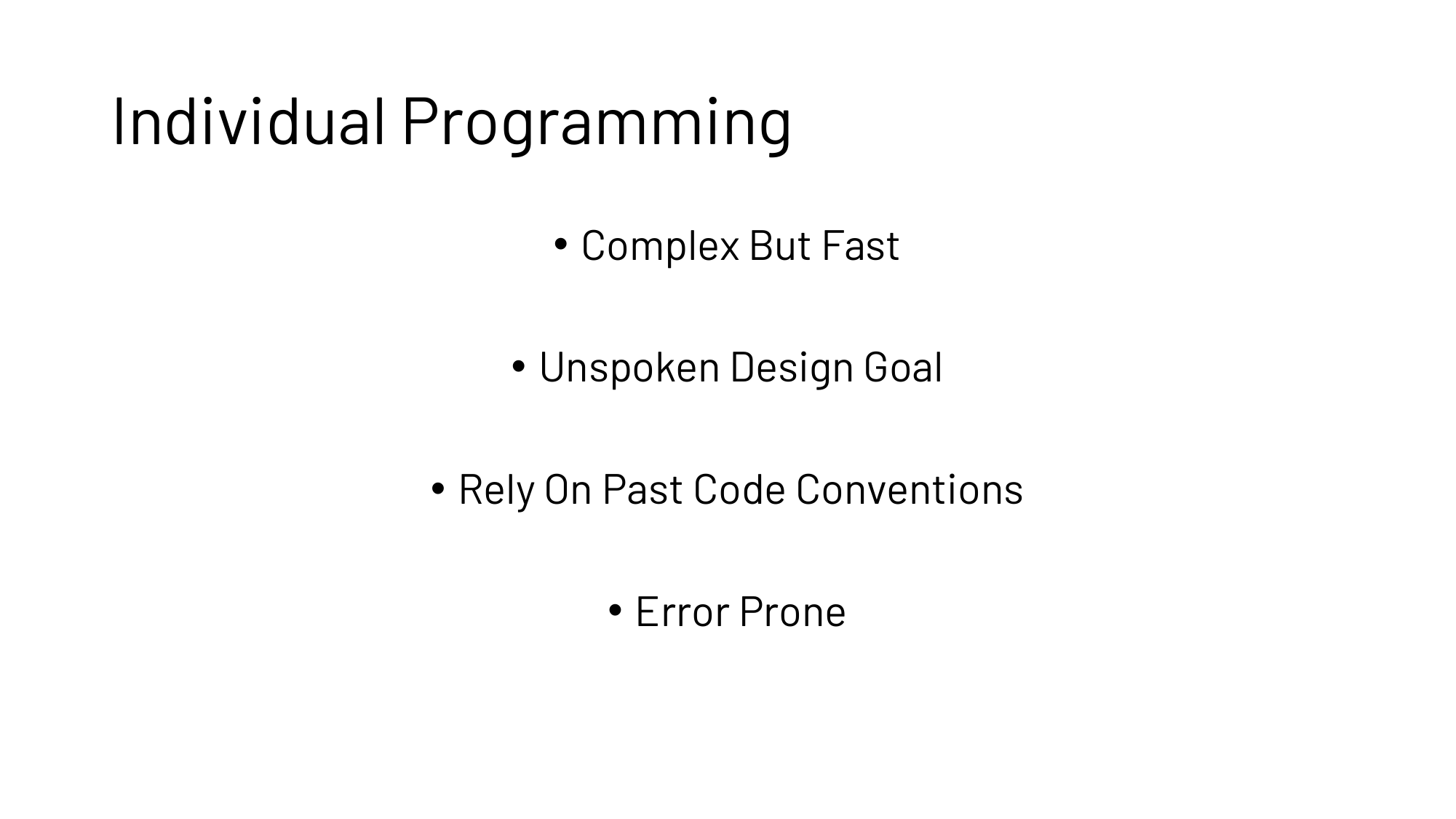

# Individual Programming
Complex But Fast

Unspoken Design Goal

Rely On Past Code Conventions

Error Prone